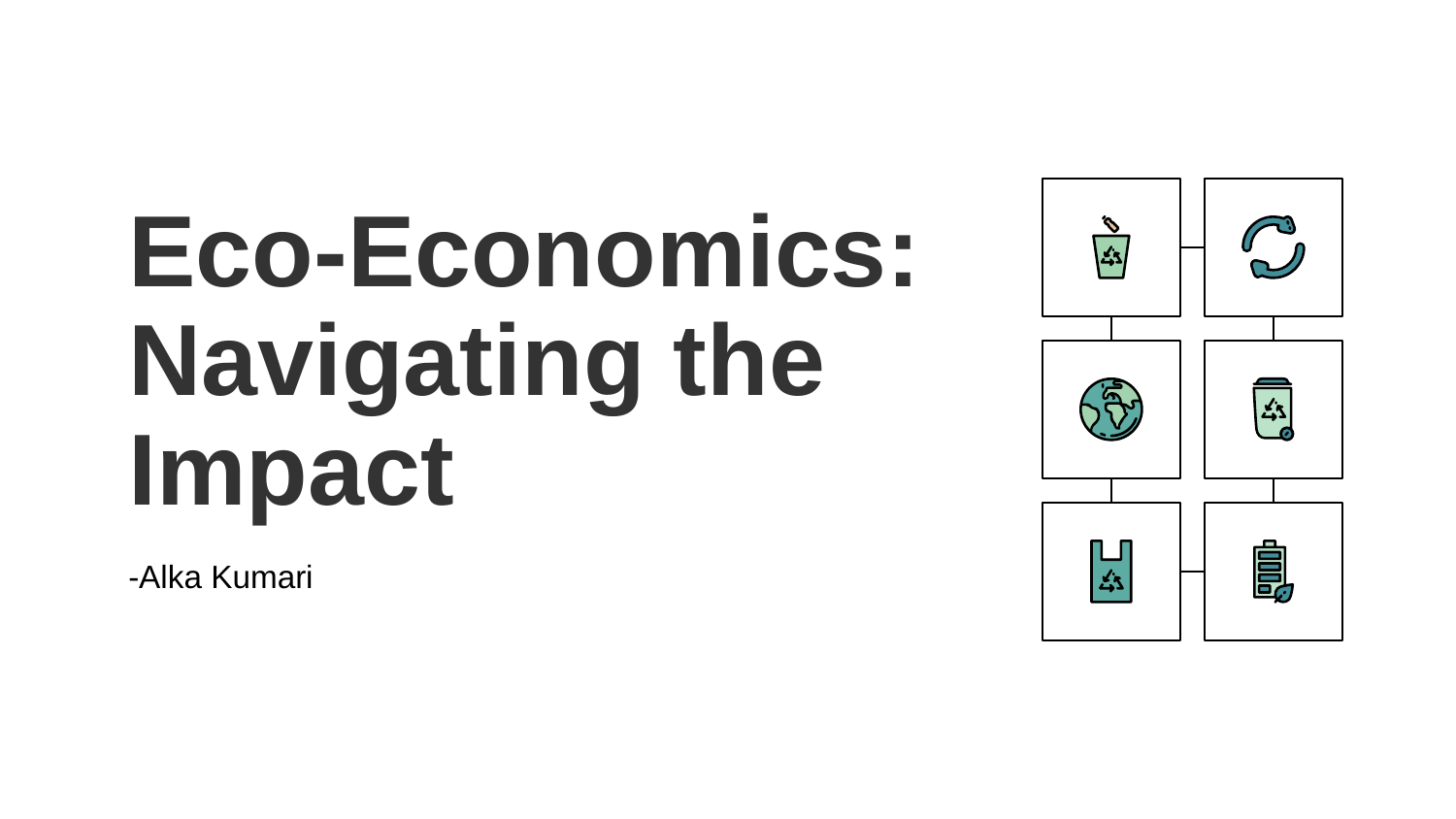

# Eco-Economics: Navigating the Impact

-Alka Kumari